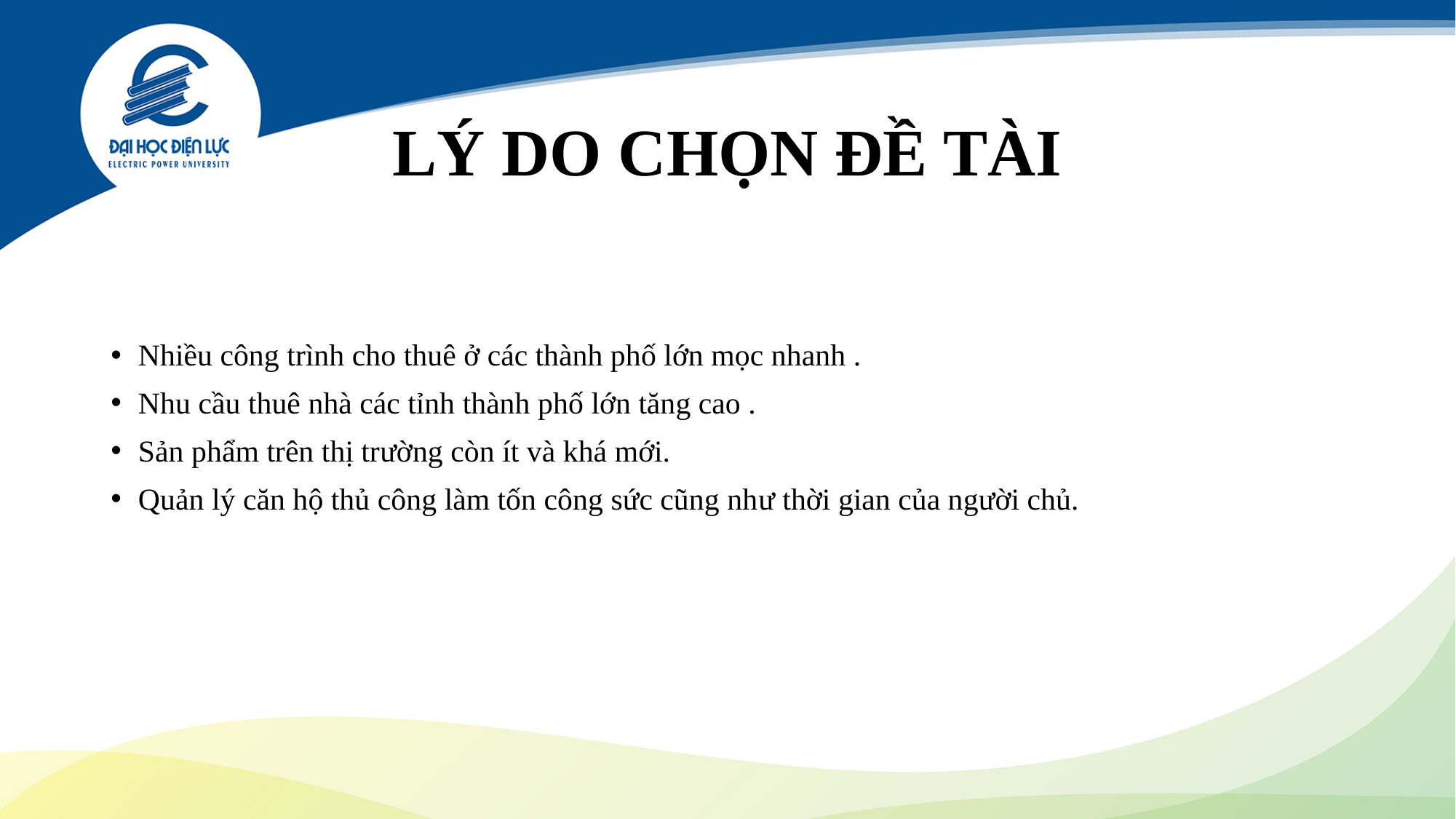

# LÝ DO CHỌN ĐỀ TÀI
Nhiều công trình cho thuê ở các thành phố lớn mọc nhanh .
Nhu cầu thuê nhà các tỉnh thành phố lớn tăng cao .
Sản phẩm trên thị trường còn ít và khá mới.
Quản lý căn hộ thủ công làm tốn công sức cũng như thời gian của người chủ.